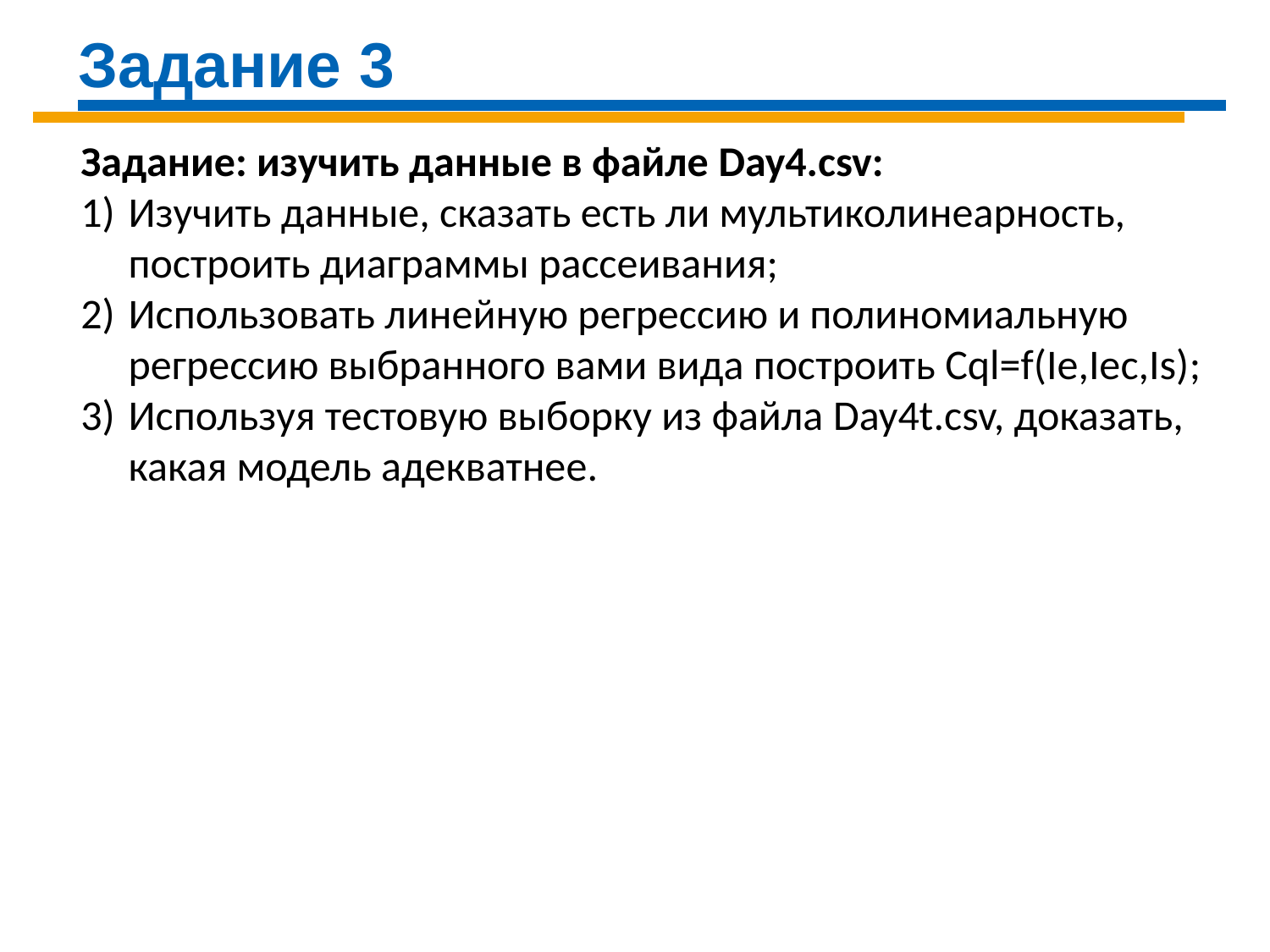

Задание 3
Задание: изучить данные в файле Day4.csv:
Изучить данные, сказать есть ли мультиколинеарность, построить диаграммы рассеивания;
Использовать линейную регрессию и полиномиальную регрессию выбранного вами вида построить Cql=f(Ie,Iec,Is);
Используя тестовую выборку из файла Day4t.csv, доказать, какая модель адекватнее.